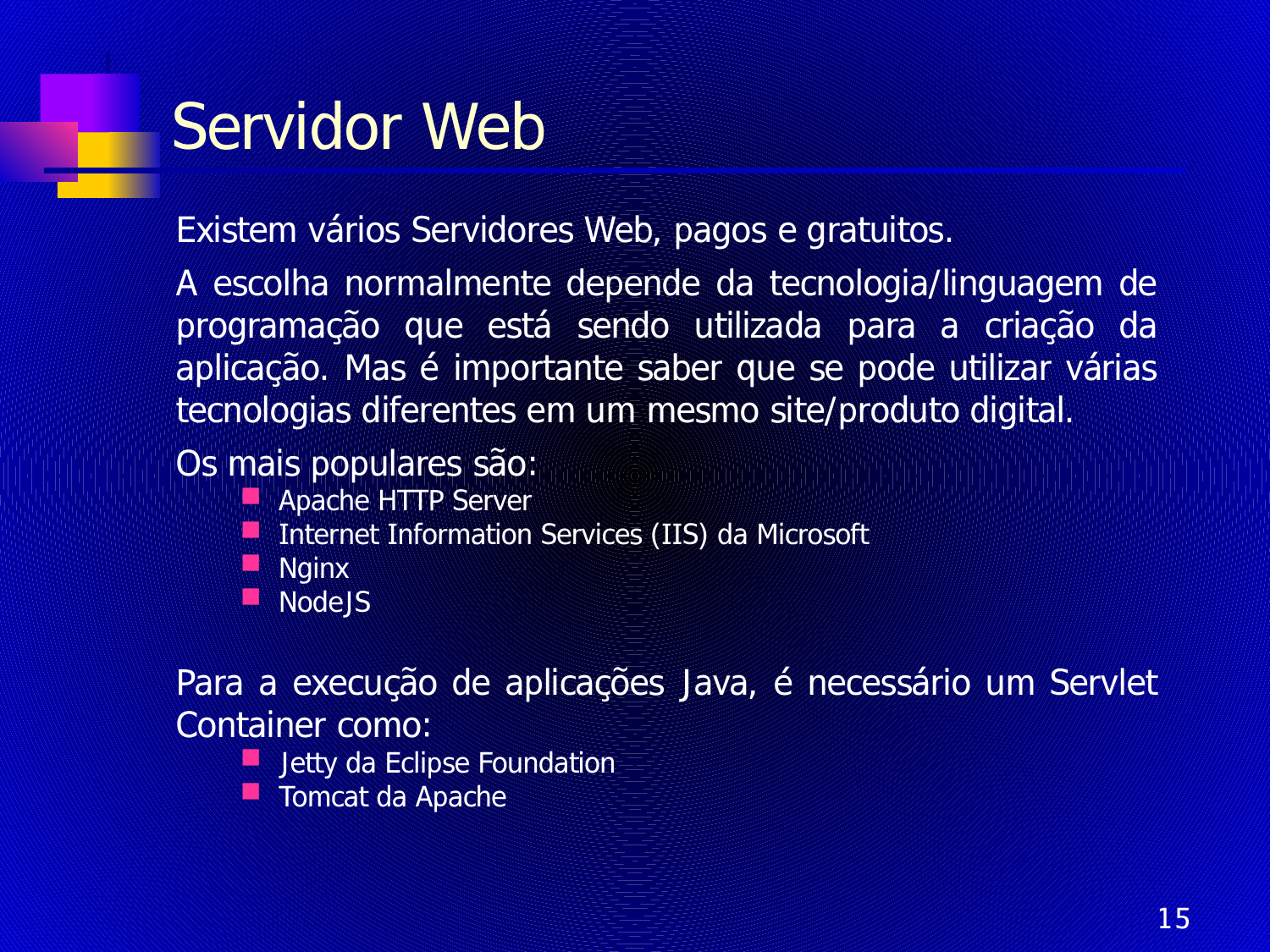

# Servidor Web
Existem vários Servidores Web, pagos e gratuitos.
A escolha normalmente depende da tecnologia/linguagem de programação que está sendo utilizada para a criação da aplicação. Mas é importante saber que se pode utilizar várias tecnologias diferentes em um mesmo site/produto digital.
Os mais populares são:
Apache HTTP Server
Internet Information Services (IIS) da Microsoft
Nginx
NodeJS

Para a execução de aplicações Java, é necessário um Servlet Container como:
Jetty da Eclipse Foundation
Tomcat da Apache
15